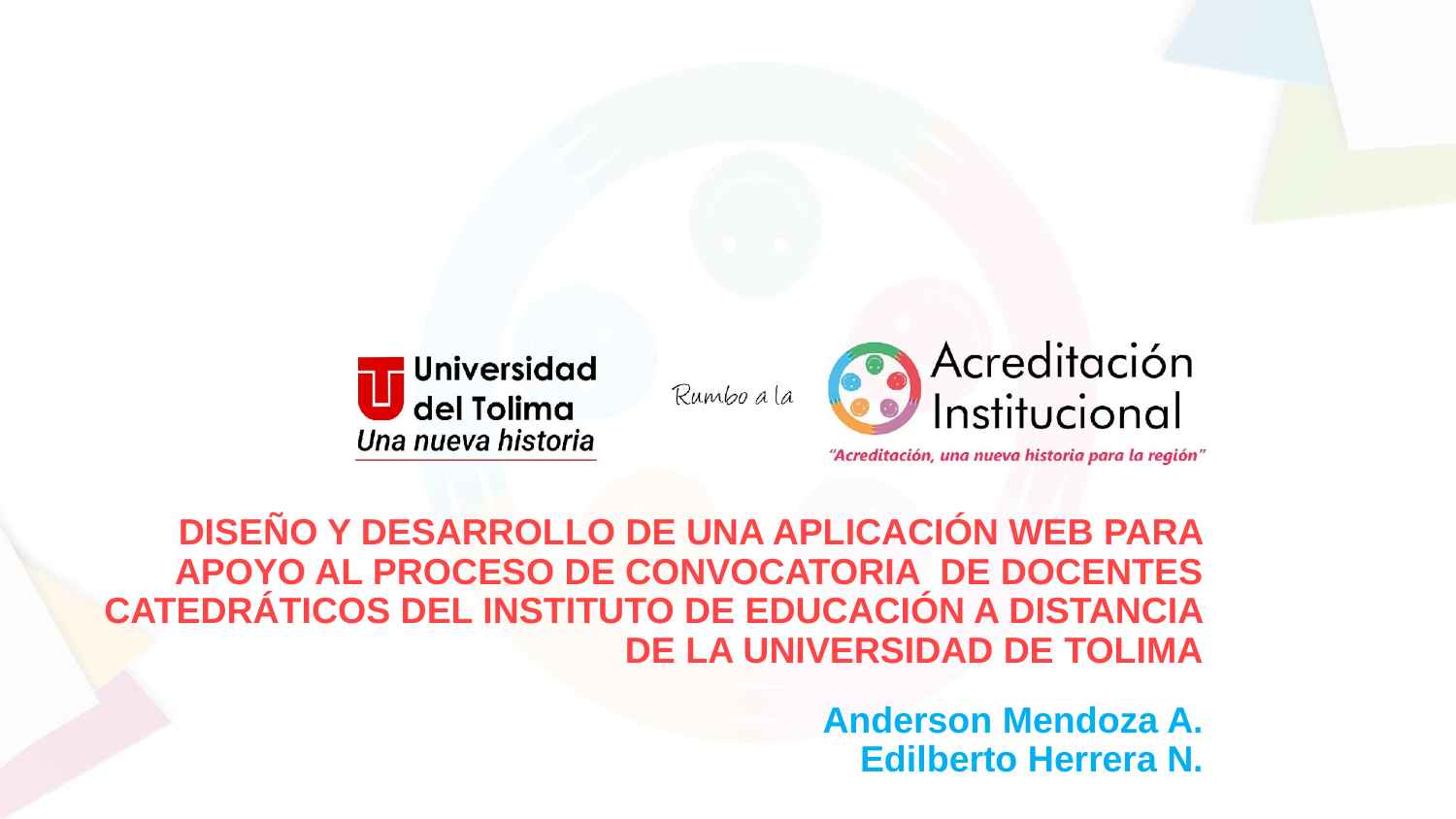

# DISEÑO Y DESARROLLO DE UNA APLICACIÓN WEB PARA APOYO AL PROCESO DE CONVOCATORIA  DE DOCENTES CATEDRÁTICOS DEL INSTITUTO DE EDUCACIÓN A DISTANCIA DE LA UNIVERSIDAD DE TOLIMA
Anderson Mendoza A.
Edilberto Herrera N.